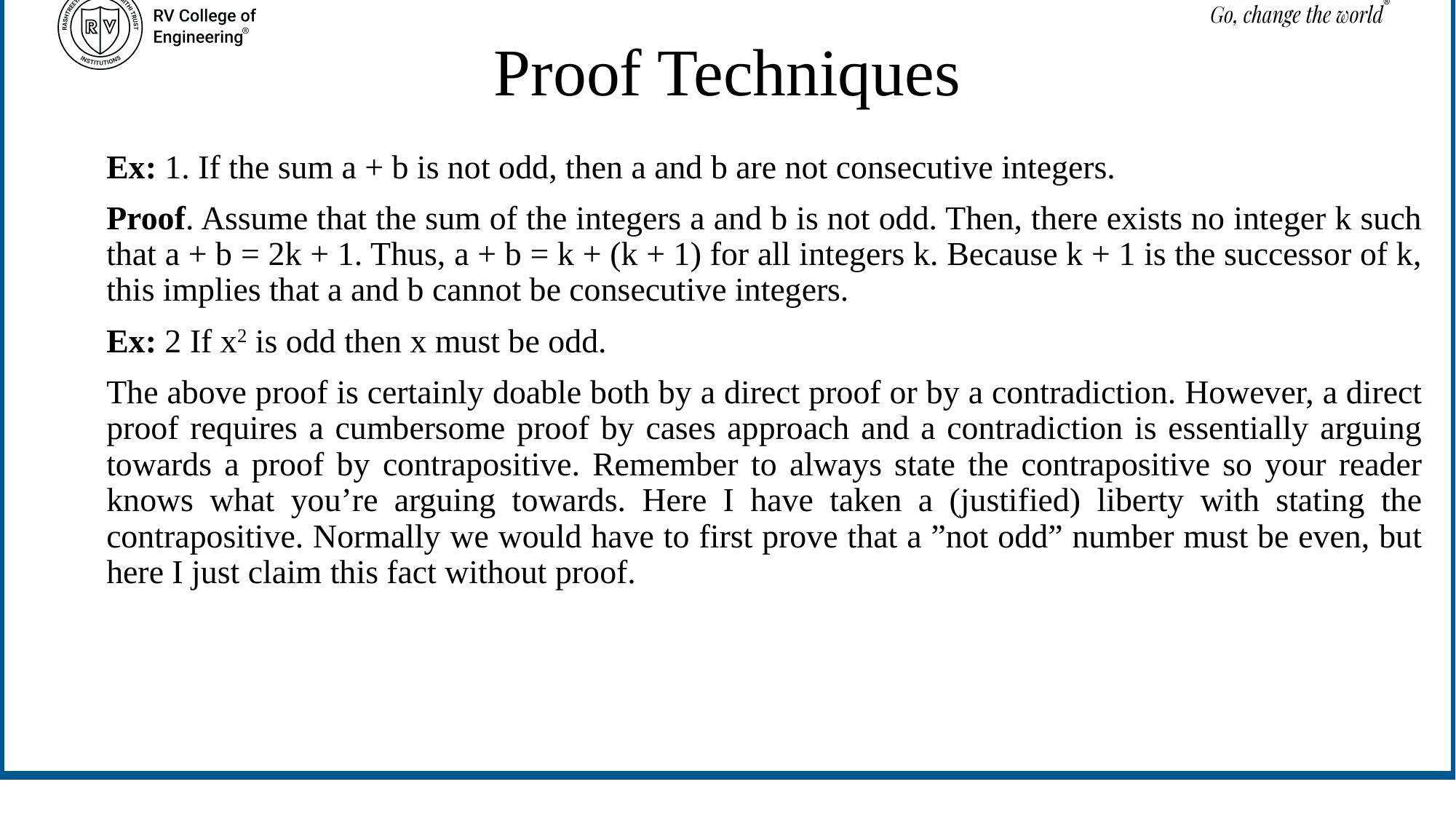

# Proof Techniques
Ex: 1. If the sum a + b is not odd, then a and b are not consecutive integers.
Proof. Assume that the sum of the integers a and b is not odd. Then, there exists no integer k such that a + b = 2k + 1. Thus, a + b = k + (k + 1) for all integers k. Because k + 1 is the successor of k, this implies that a and b cannot be consecutive integers.
Ex: 2 If x2 is odd then x must be odd.
The above proof is certainly doable both by a direct proof or by a contradiction. However, a direct proof requires a cumbersome proof by cases approach and a contradiction is essentially arguing towards a proof by contrapositive. Remember to always state the contrapositive so your reader knows what you’re arguing towards. Here I have taken a (justified) liberty with stating the contrapositive. Normally we would have to first prove that a ”not odd” number must be even, but here I just claim this fact without proof.